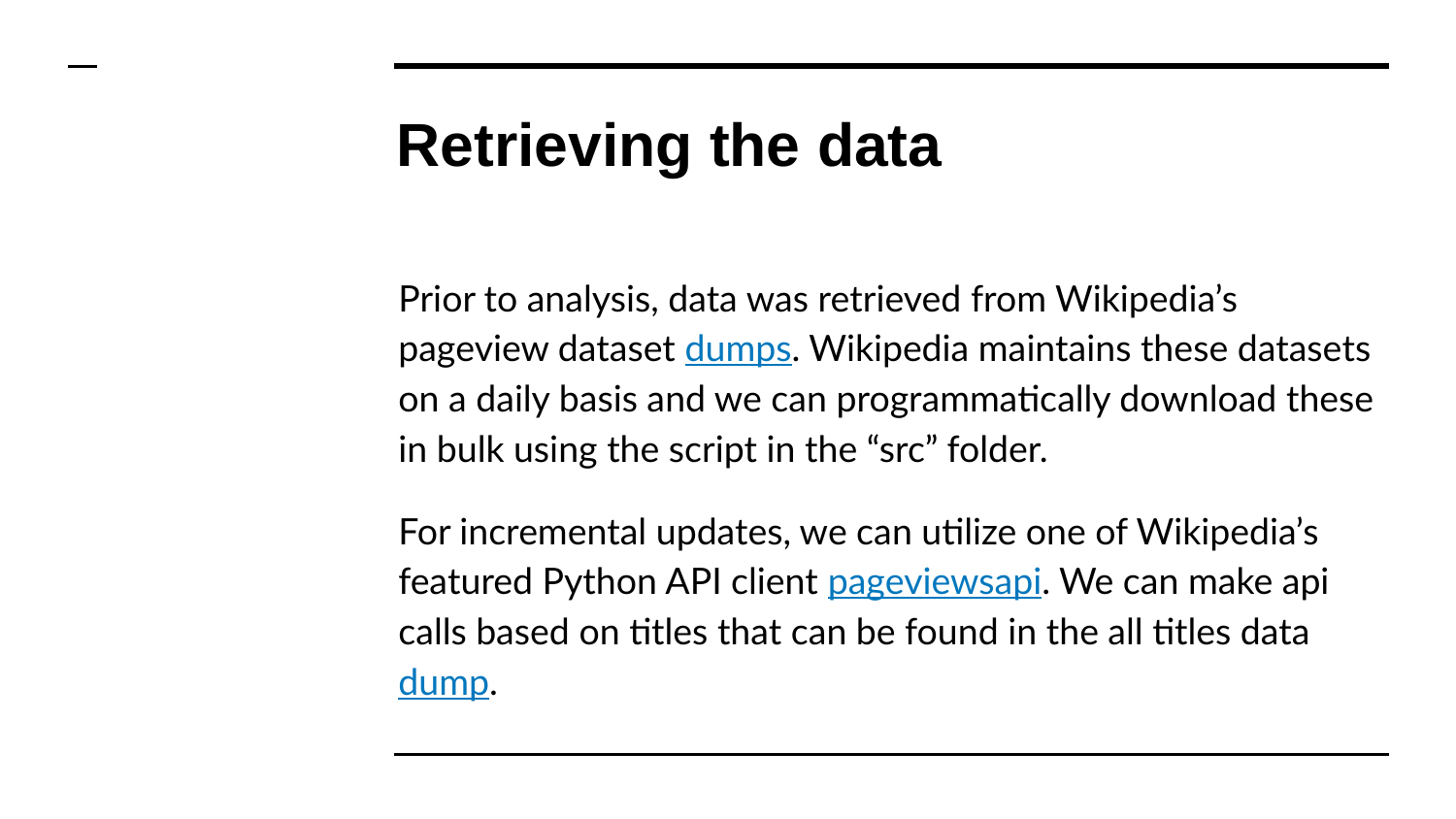

# Retrieving the data
Prior to analysis, data was retrieved from Wikipedia’s pageview dataset dumps. Wikipedia maintains these datasets on a daily basis and we can programmatically download these in bulk using the script in the “src” folder.
For incremental updates, we can utilize one of Wikipedia’s featured Python API client pageviewsapi. We can make api calls based on titles that can be found in the all titles data dump.